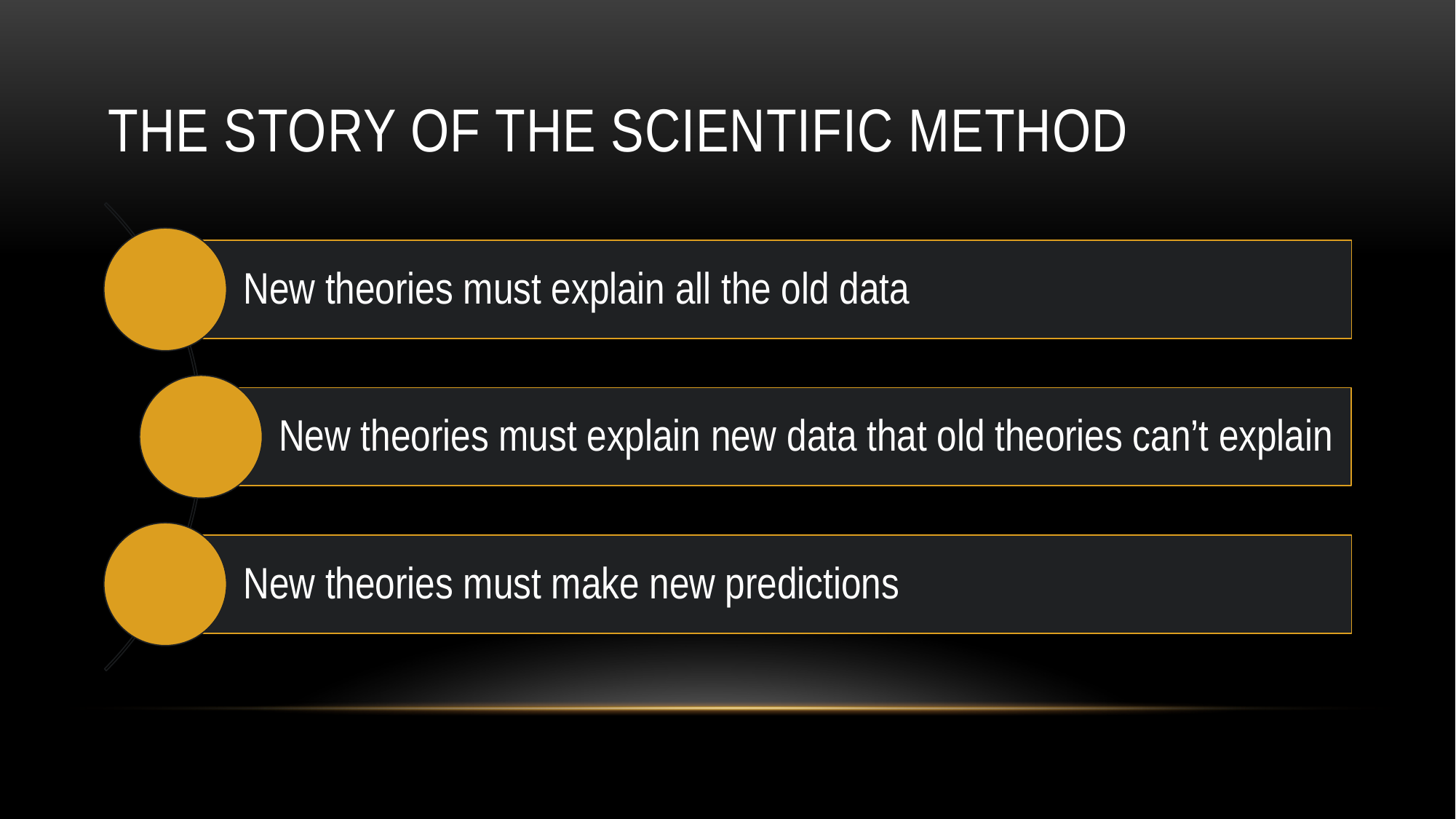

# The story of the scientific method
New theories must explain all the old data
New theories must explain new data that old theories can’t explain
New theories must make new predictions